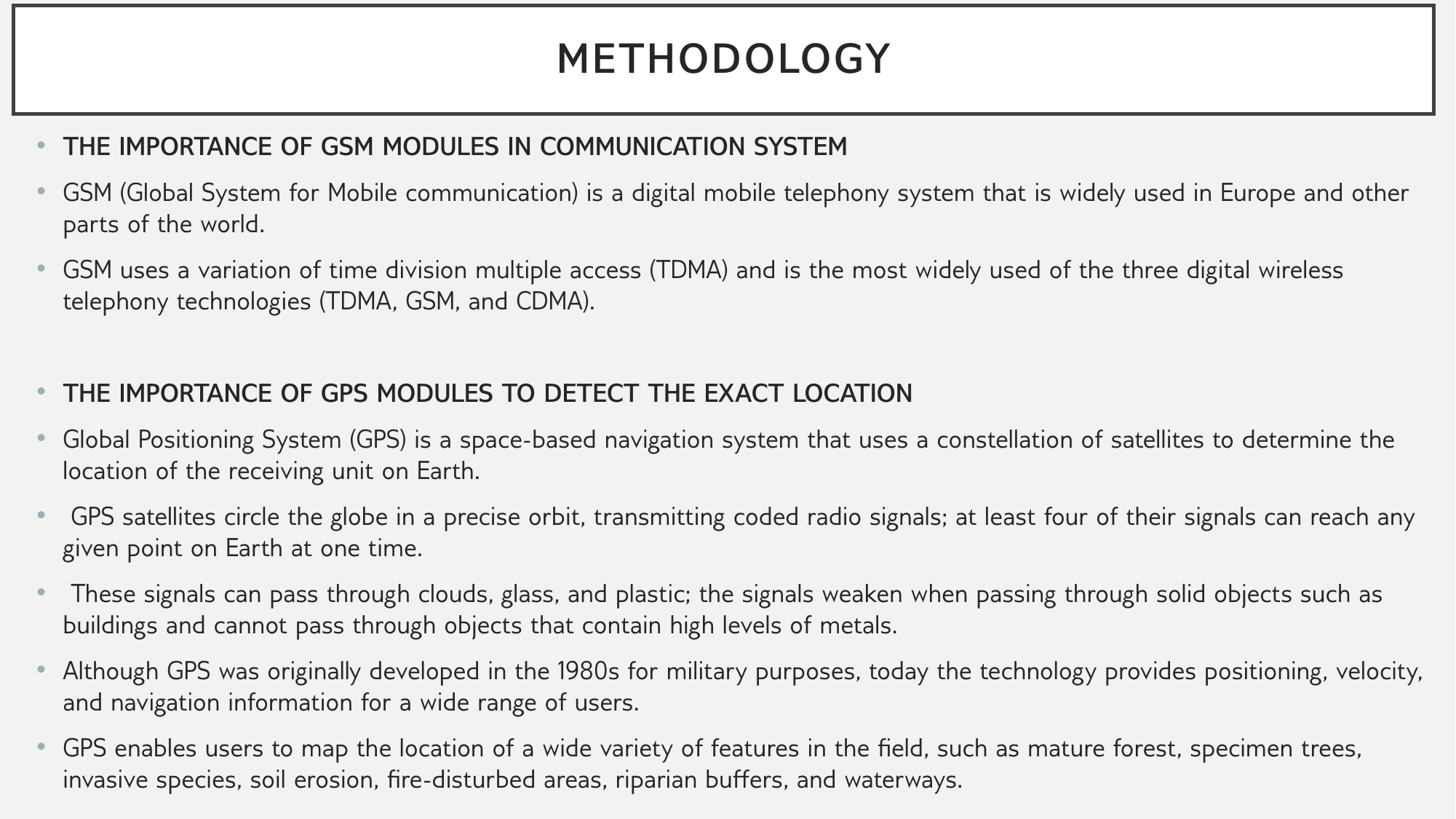

# methodology
THE IMPORTANCE OF GSM MODULES IN COMMUNICATION SYSTEM
GSM (Global System for Mobile communication) is a digital mobile telephony system that is widely used in Europe and other parts of the world.
GSM uses a variation of time division multiple access (TDMA) and is the most widely used of the three digital wireless telephony technologies (TDMA, GSM, and CDMA).

THE IMPORTANCE OF GPS MODULES TO DETECT THE EXACT LOCATION
Global Positioning System (GPS) is a space-based navigation system that uses a constellation of satellites to determine the location of the receiving unit on Earth.
 GPS satellites circle the globe in a precise orbit, transmitting coded radio signals; at least four of their signals can reach any given point on Earth at one time.
 These signals can pass through clouds, glass, and plastic; the signals weaken when passing through solid objects such as buildings and cannot pass through objects that contain high levels of metals.
Although GPS was originally developed in the 1980s for military purposes, today the technology provides positioning, velocity, and navigation information for a wide range of users.
GPS enables users to map the location of a wide variety of features in the field, such as mature forest, specimen trees, invasive species, soil erosion, fire-disturbed areas, riparian buffers, and waterways.